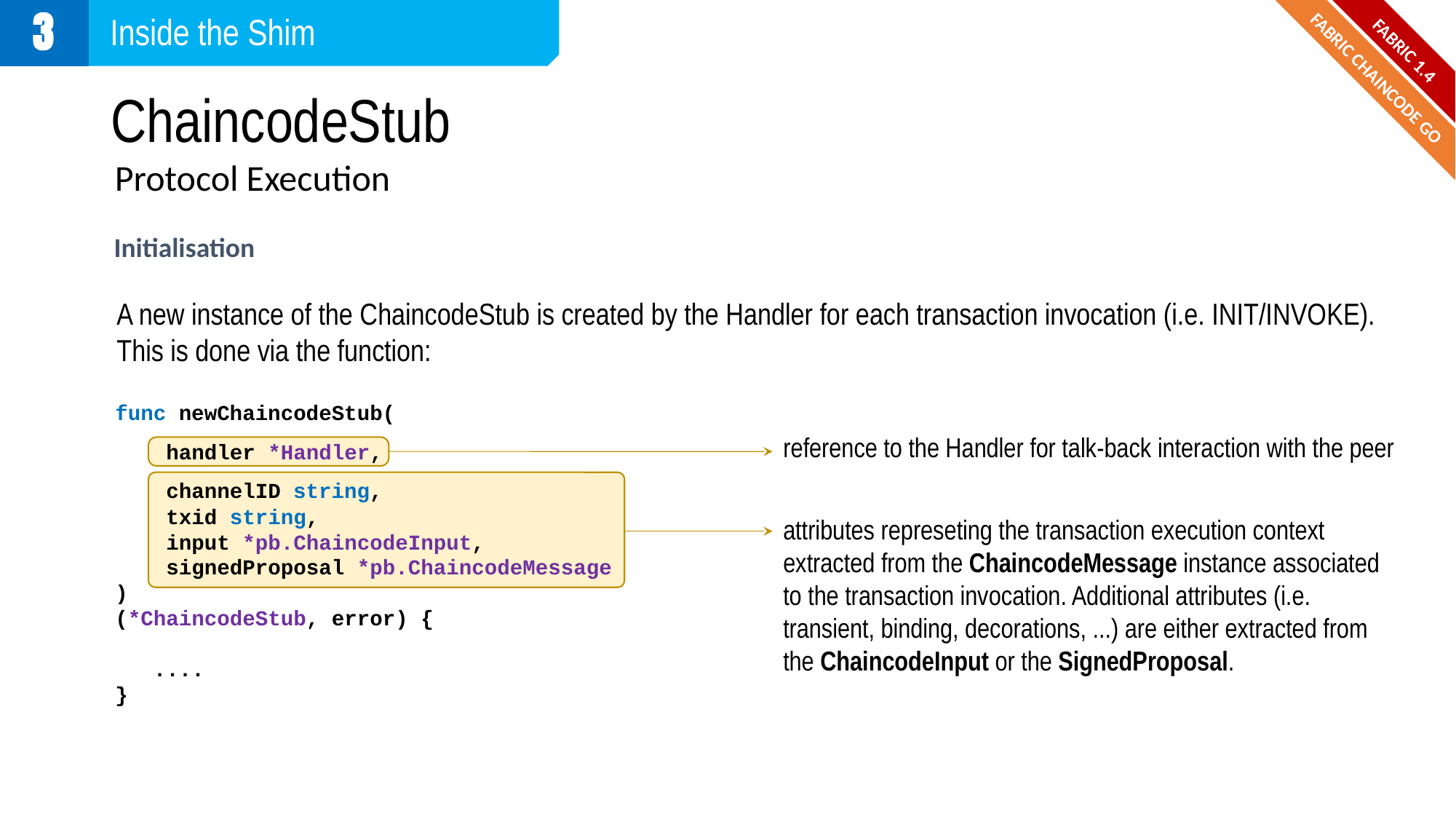

3
Inside the Shim
FABRIC 1.4
# ChaincodeStub
FABRIC CHAINCODE GO
Protocol Execution
Initialisation
A new instance of the ChaincodeStub is created by the Handler for each transaction invocation (i.e. INIT/INVOKE).
This is done via the function:
func newChaincodeStub(
    handler *Handler,
    channelID string,
    txid string,
    input *pb.ChaincodeInput,
    signedProposal *pb.ChaincodeMessage
)
(*ChaincodeStub, error) {

   ....
}
reference to the Handler for talk-back interaction with the peer

attributes represeting the transaction execution context extracted from the ChaincodeMessage instance associated to the transaction invocation. Additional attributes (i.e. transient, binding, decorations, ...) are either extracted from the ChaincodeInput or the SignedProposal.